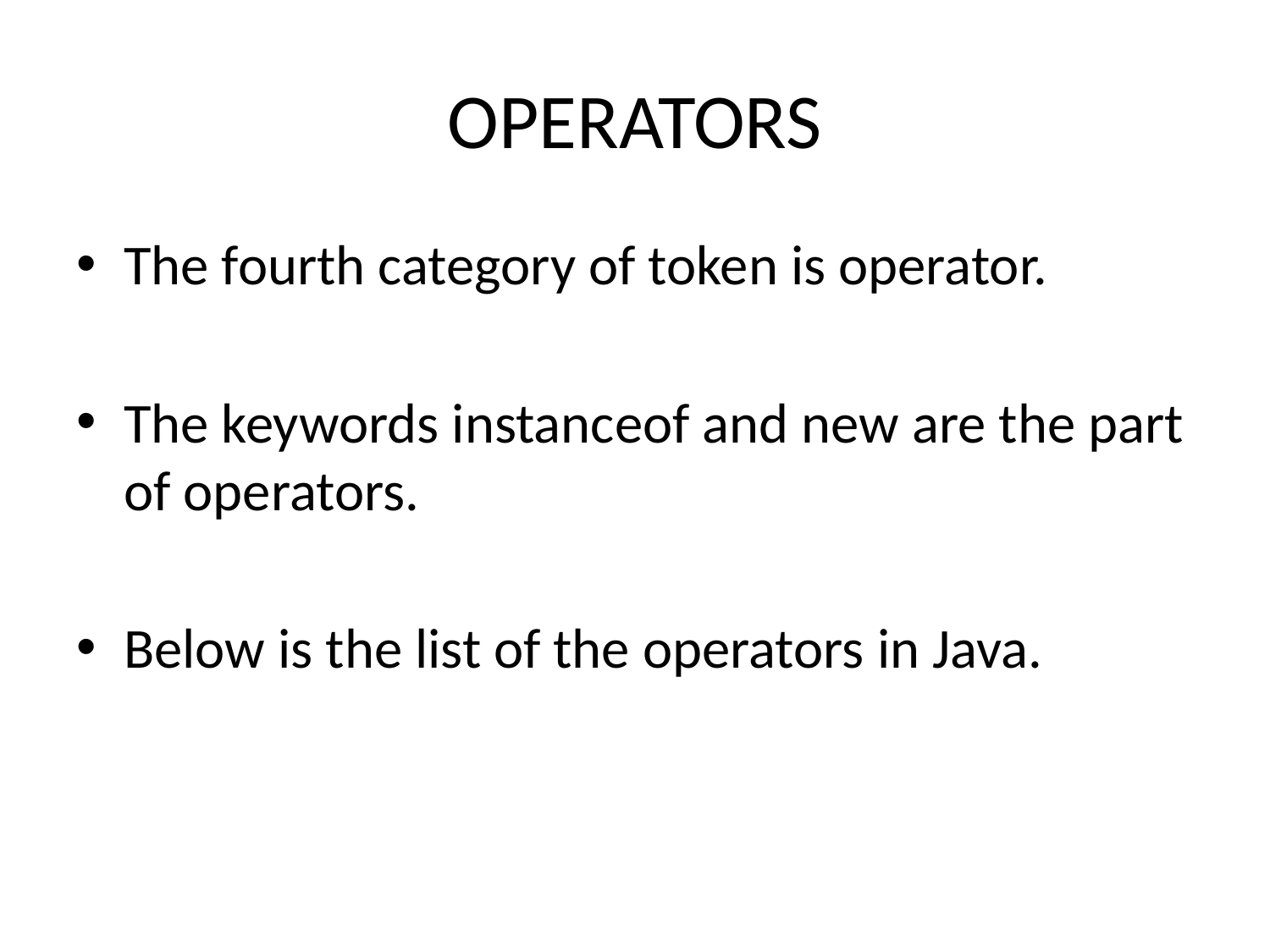

# OPERATORS
The fourth category of token is operator.

The keywords instanceof and new are the part of operators.

Below is the list of the operators in Java.